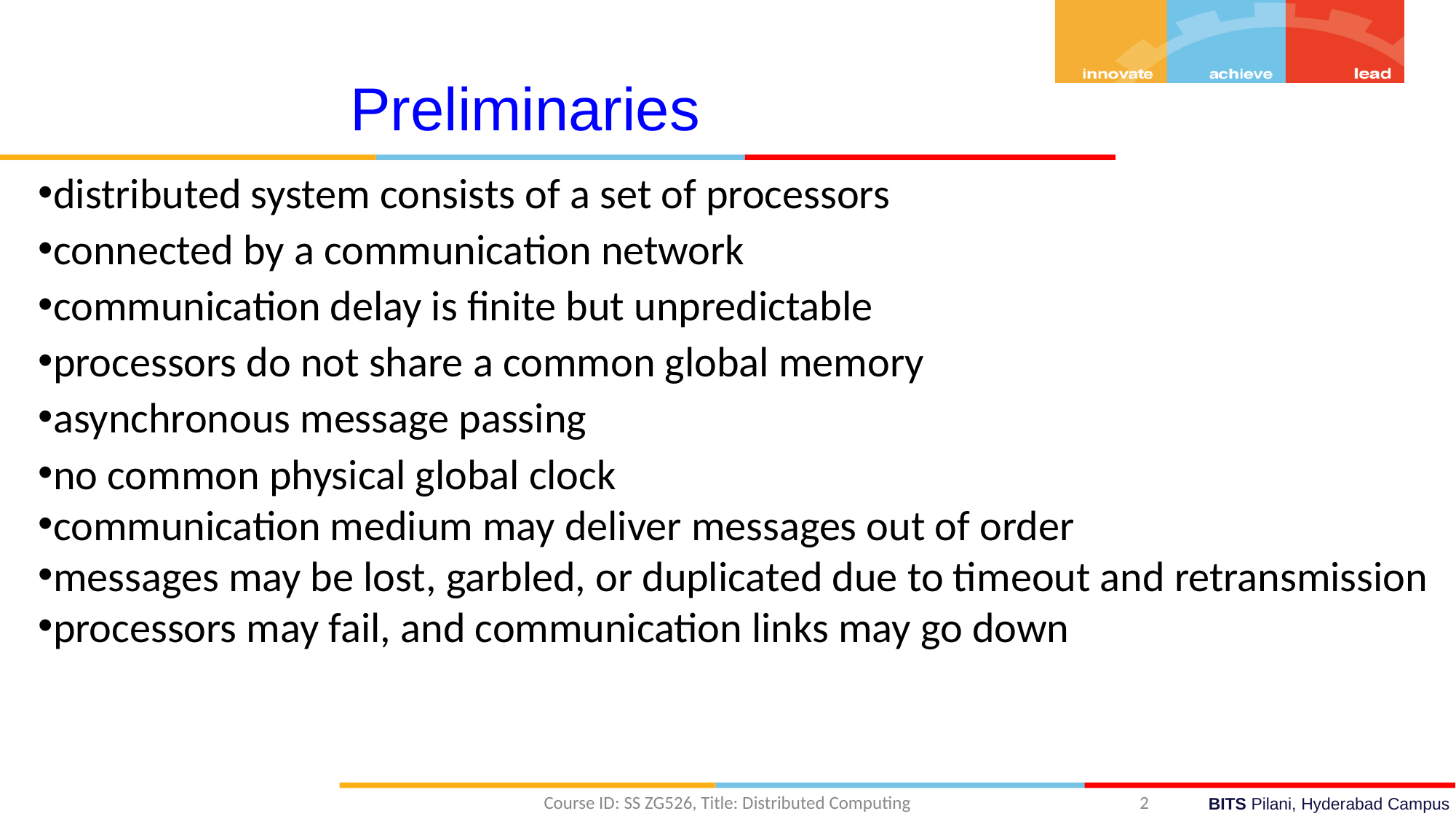

Preliminaries
distributed system consists of a set of processors
connected by a communication network
communication delay is finite but unpredictable
processors do not share a common global memory
asynchronous message passing
no common physical global clock
communication medium may deliver messages out of order
messages may be lost, garbled, or duplicated due to timeout and retransmission
processors may fail, and communication links may go down

Course ID: SS ZG526, Title: Distributed Computing
2